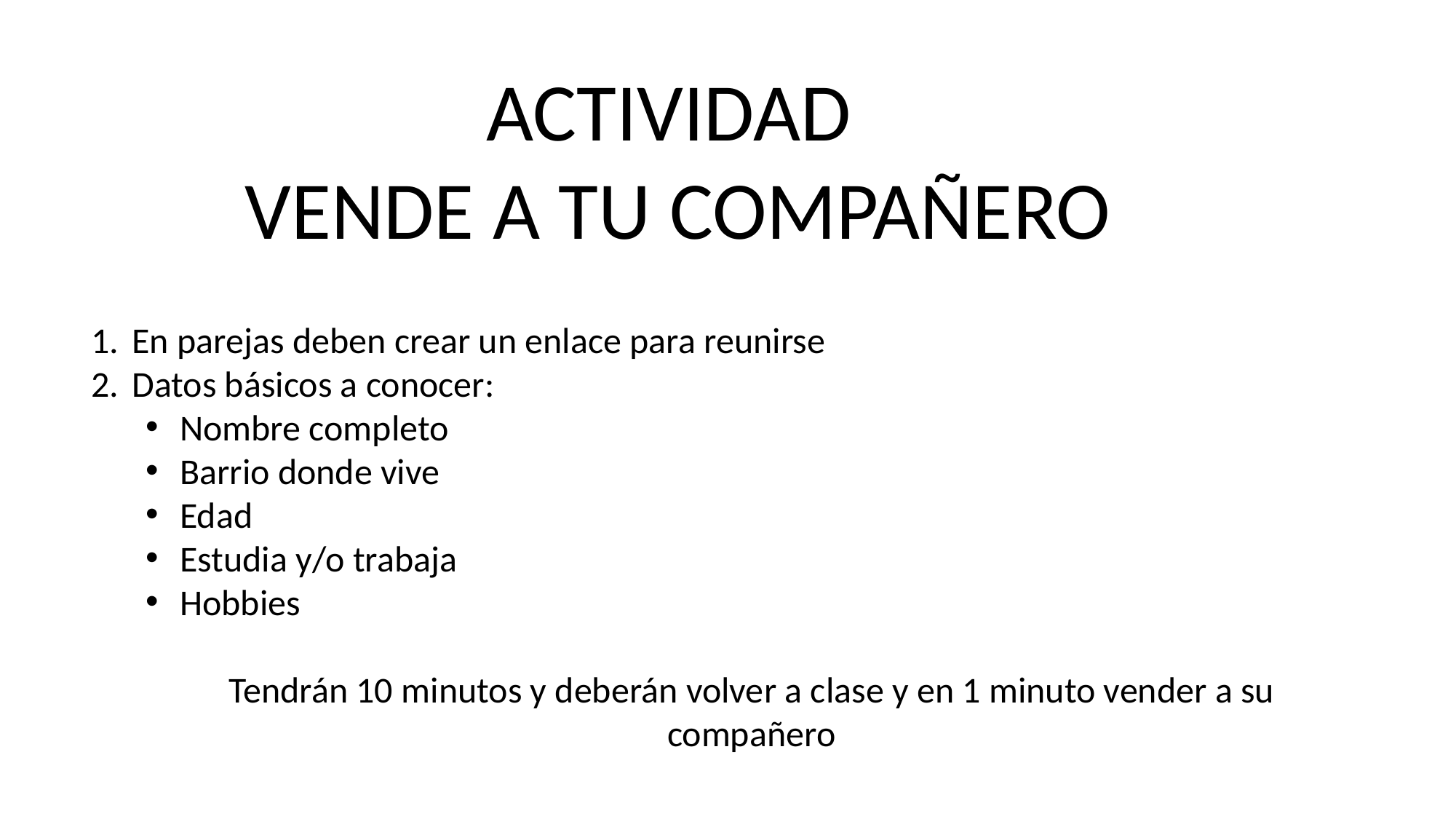

ACTIVIDAD
VENDE A TU COMPAÑERO
En parejas deben crear un enlace para reunirse
Datos básicos a conocer:
Nombre completo
Barrio donde vive
Edad
Estudia y/o trabaja
Hobbies

Tendrán 10 minutos y deberán volver a clase y en 1 minuto vender a su compañero